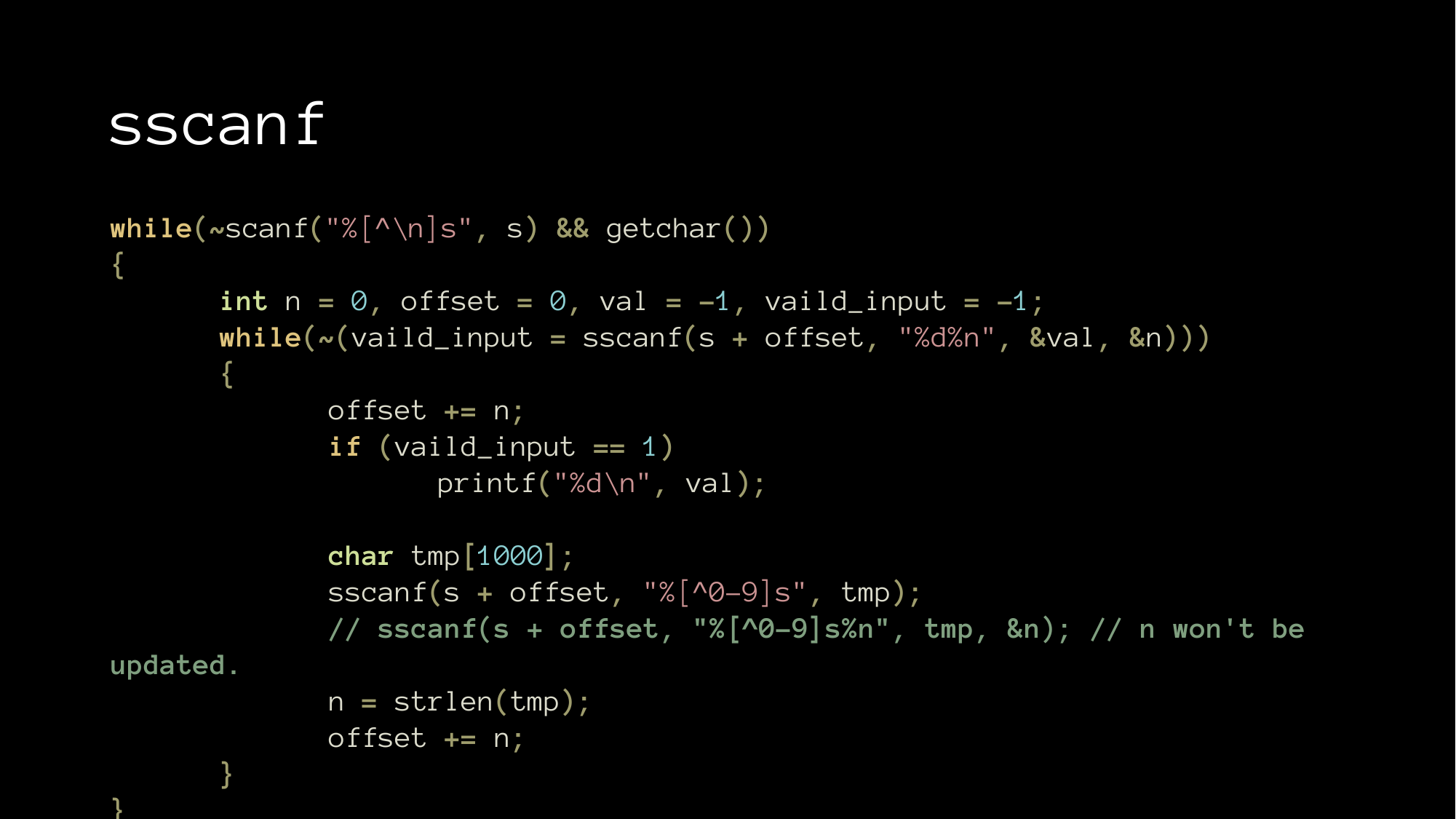

# sscanf
while(~scanf("%[^\n]s", s) && getchar())
{
	int n = 0, offset = 0, val = -1, vaild_input = -1;
	while(~(vaild_input = sscanf(s + offset, "%d%n", &val, &n)))
	{
		offset += n;
		if (vaild_input == 1)
			printf("%d\n", val);

		char tmp[1000];
		sscanf(s + offset, "%[^0-9]s", tmp);
		// sscanf(s + offset, "%[^0-9]s%n", tmp, &n); // n won't be updated.
		n = strlen(tmp);
		offset += n;
	}
}